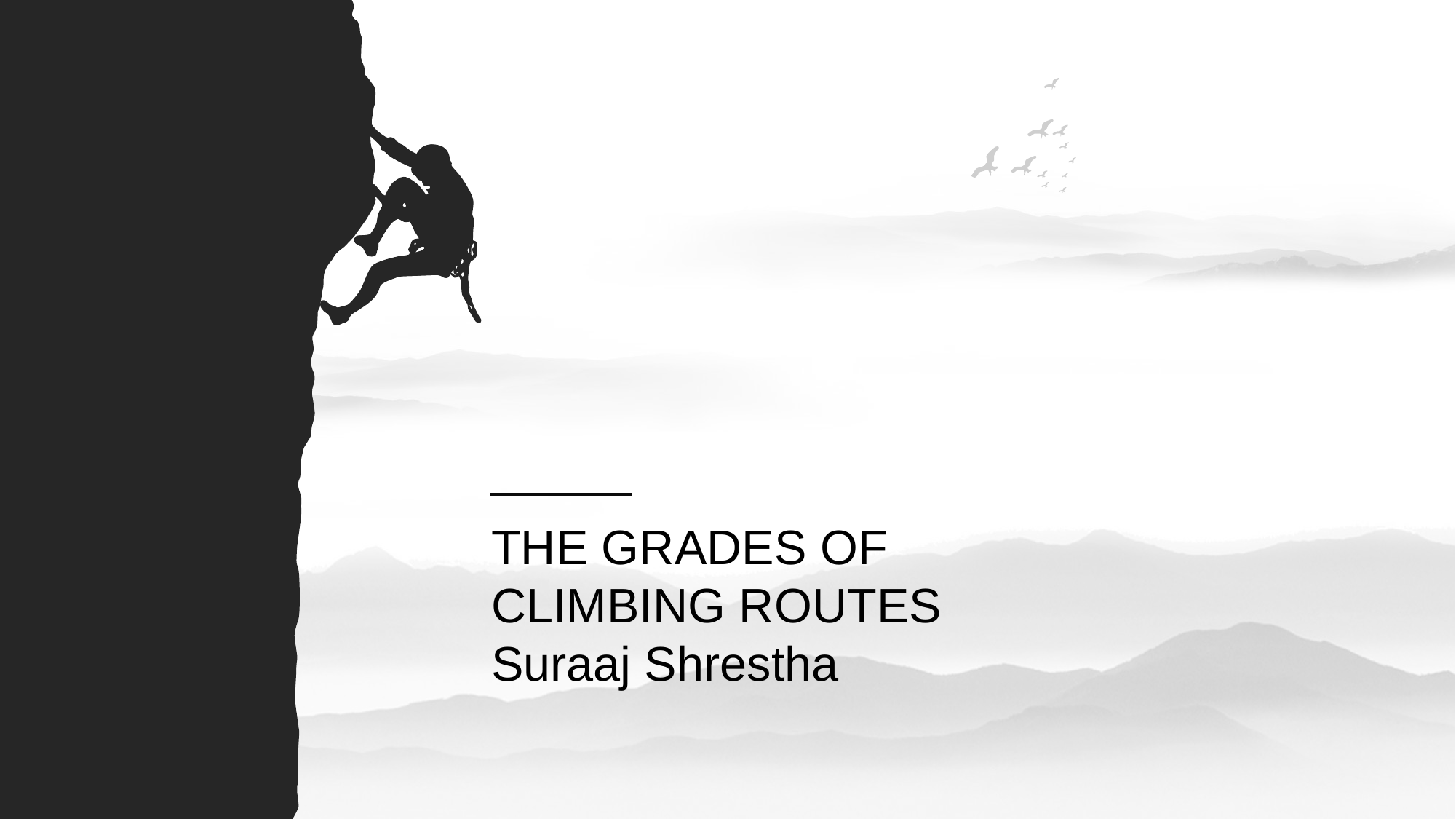

THE GRADES OF CLIMBING ROUTES
Suraaj Shrestha